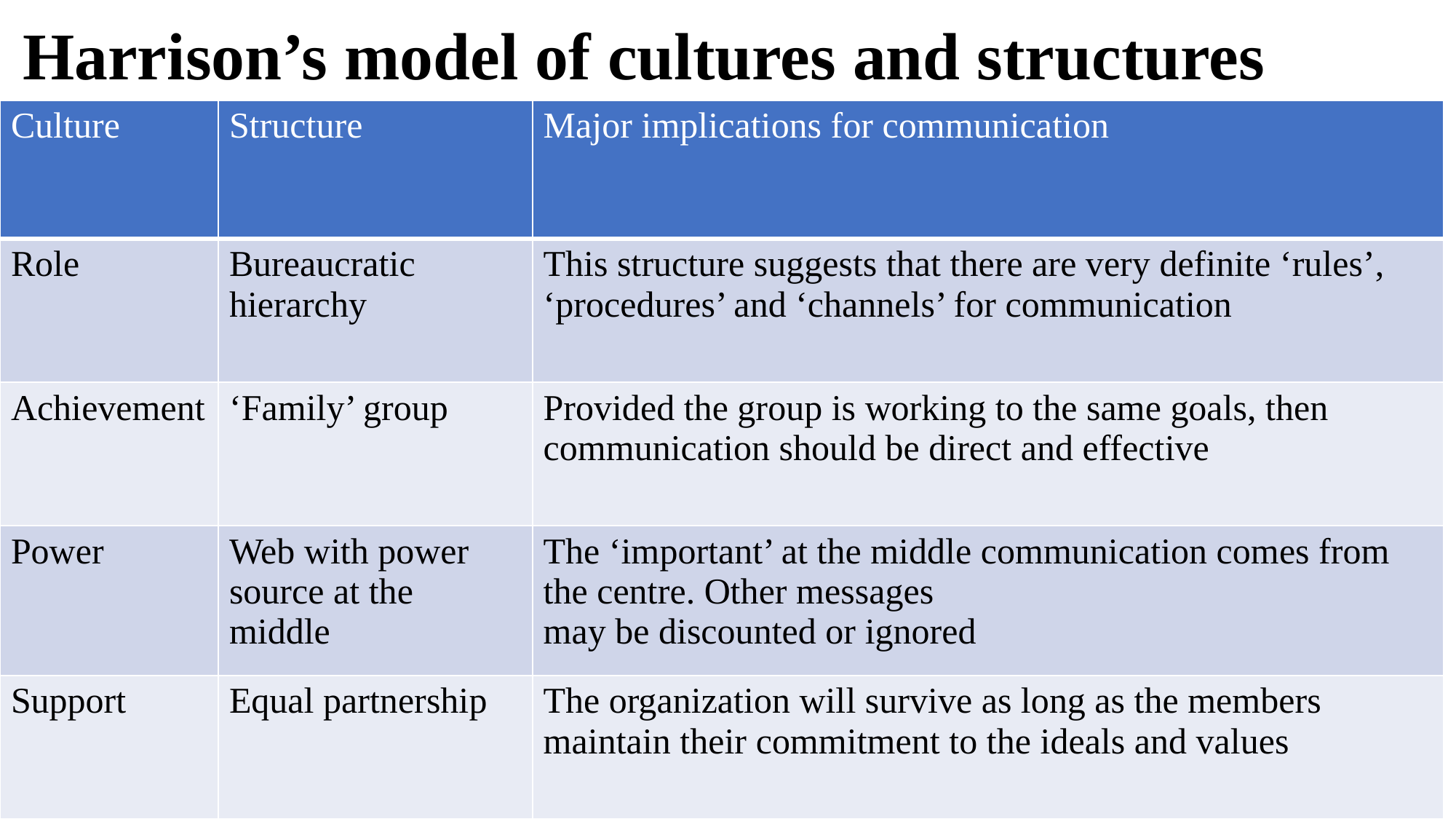

# Harrison’s model of cultures and structures
| Culture | Structure | Major implications for communication |
| --- | --- | --- |
| Role | Bureaucratic hierarchy | This structure suggests that there are very definite ‘rules’, ‘procedures’ and ‘channels’ for communication |
| Achievement | ‘Family’ group | Provided the group is working to the same goals, then communication should be direct and effective |
| Power | Web with power source at the middle | The ‘important’ at the middle communication comes from the centre. Other messages may be discounted or ignored |
| Support | Equal partnership | The organization will survive as long as the members maintain their commitment to the ideals and values |